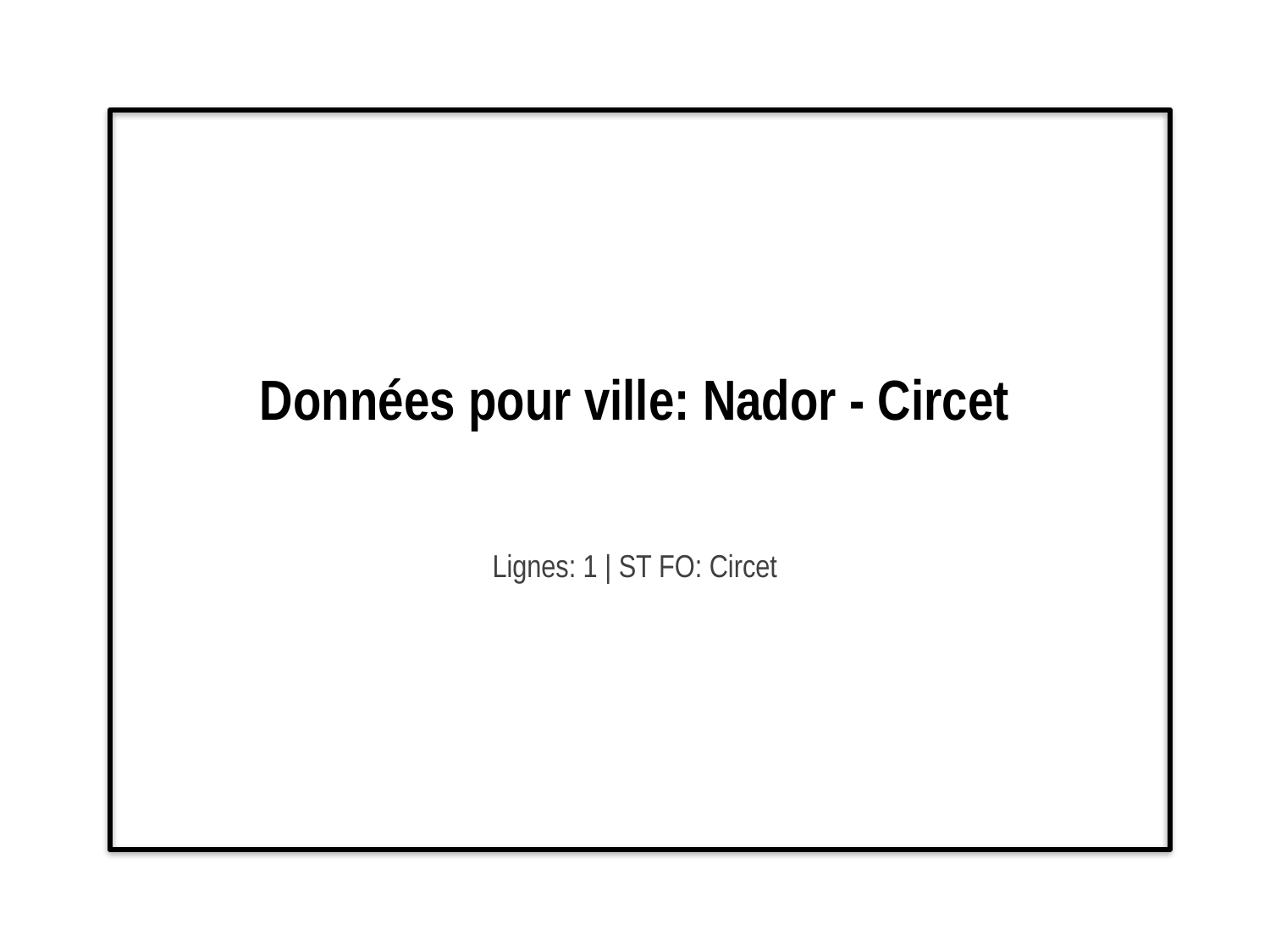

# Données pour ville: Nador - Circet
Lignes: 1 | ST FO: Circet